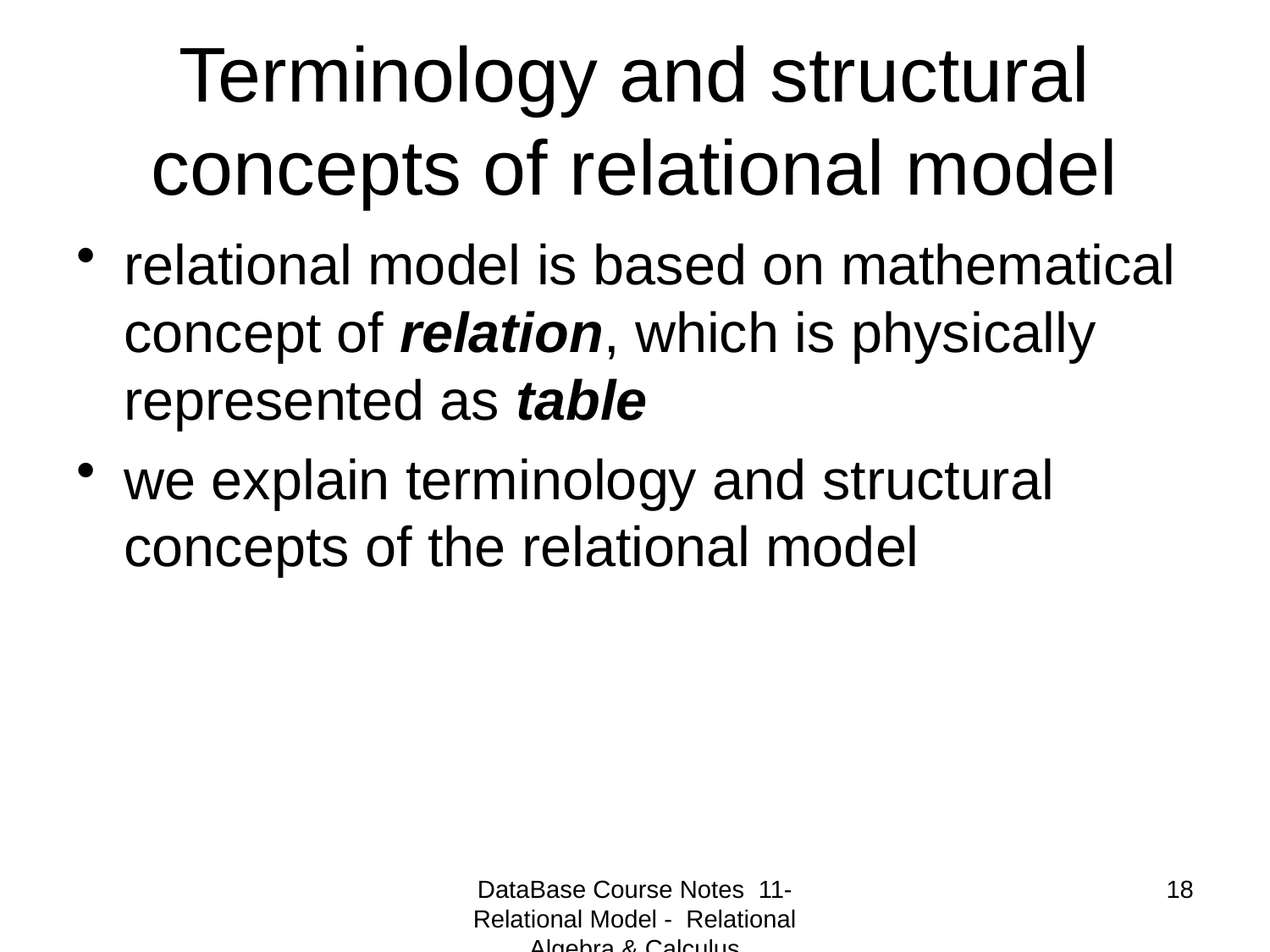

# Terminology and structural concepts of relational model
relational model is based on mathematical concept of relation, which is physically represented as table
we explain terminology and structural concepts of the relational model
DataBase Course Notes  11- Relational Model -  Relational Algebra & Calculus
18